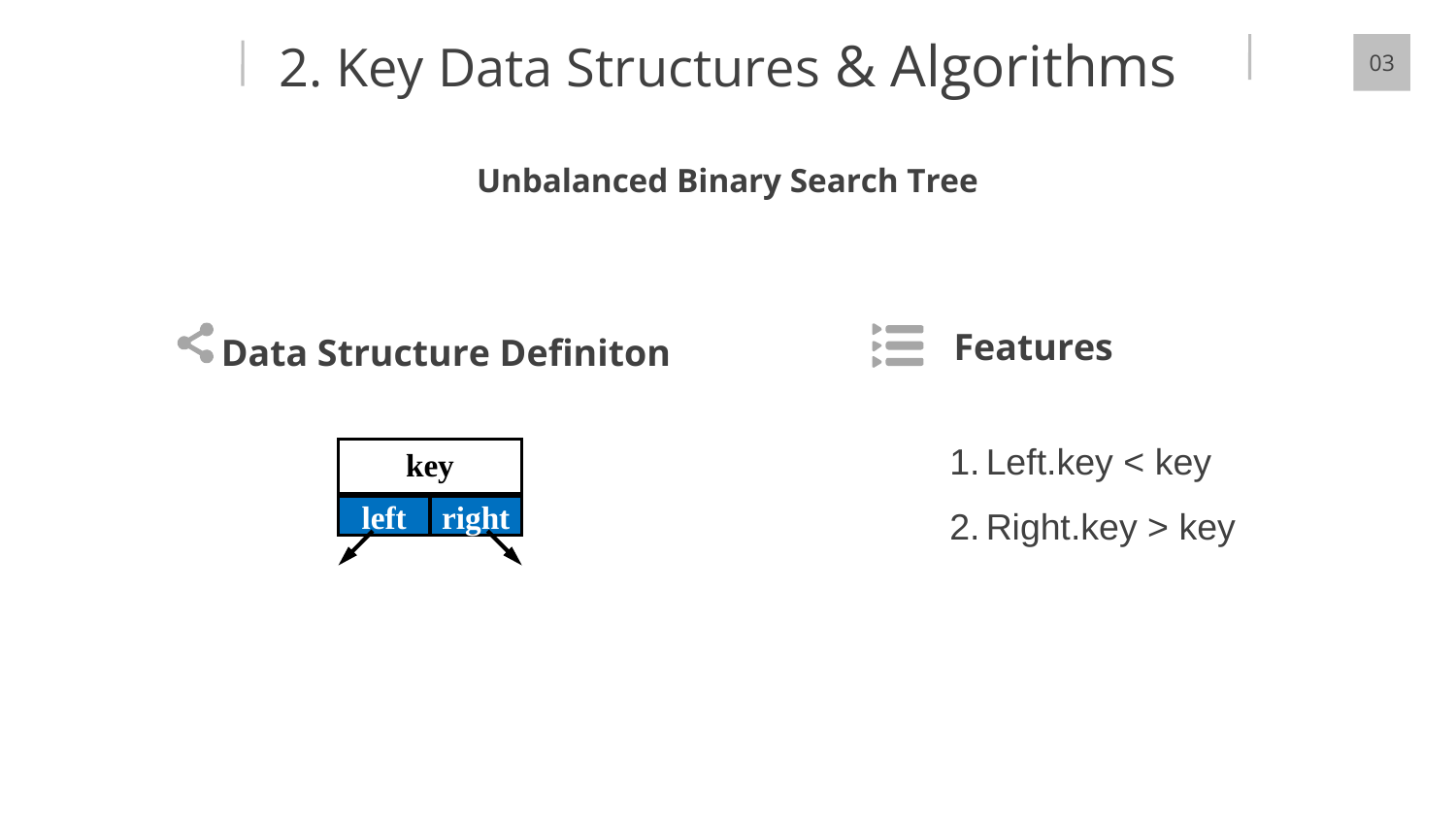

2. Key Data Structures & Algorithms

03
Unbalanced Binary Search Tree
Features

Data Structure Definiton
Left.key < key
Right.key > key
key
left
right